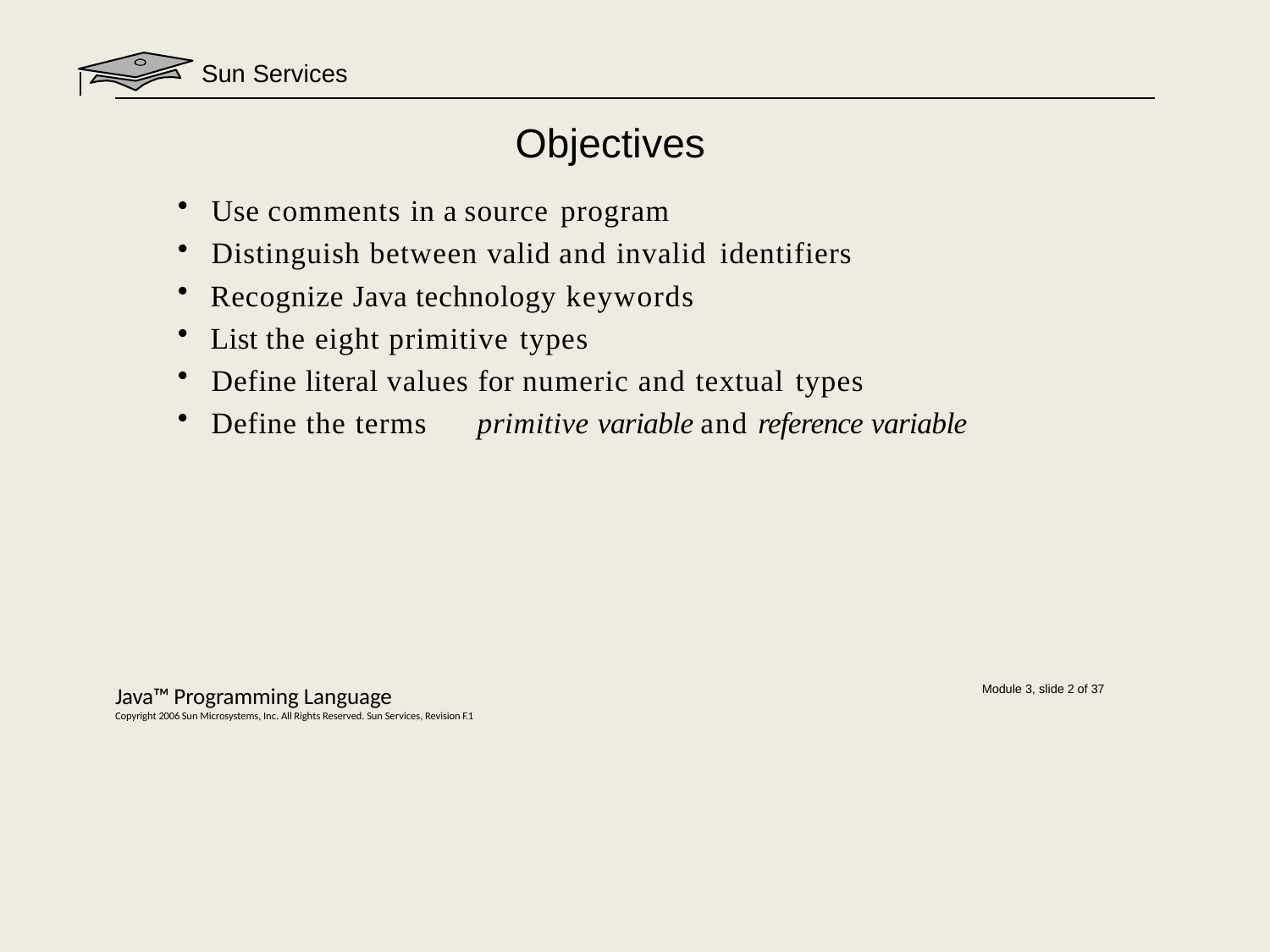

Sun Services

# Objectives
Use comments in a source program
Distinguish between valid and invalid identifiers
Recognize Java technology keywords
List the eight primitive types
Define literal values for numeric and textual types
Define the terms	primitive variable and reference variable
Java™ Programming Language
Copyright 2006 Sun Microsystems, Inc. All Rights Reserved. Sun Services, Revision F.1
Module 3, slide 2 of 37